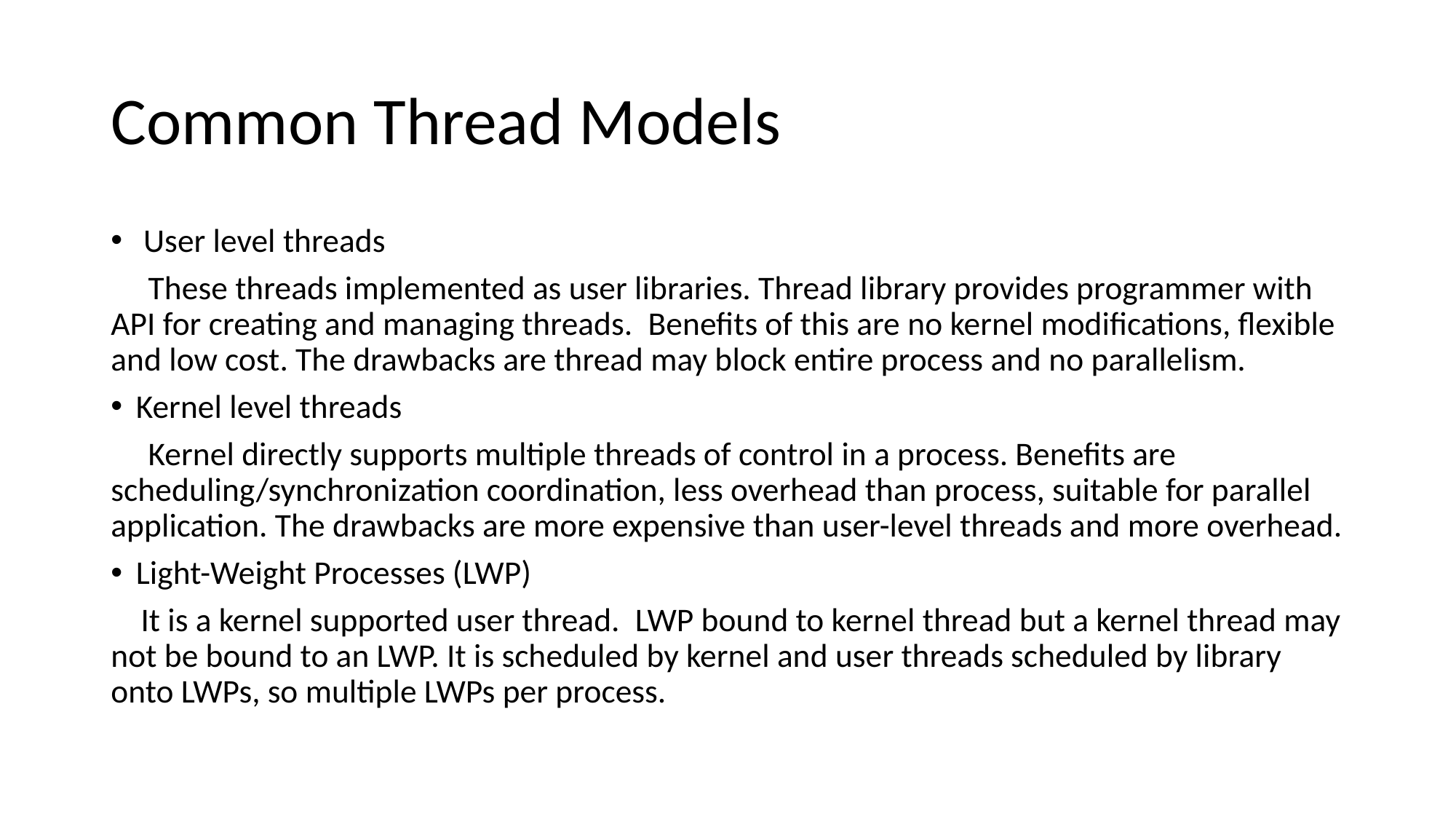

# Common Thread Models
 User level threads
     These threads implemented as user libraries. Thread library provides programmer with API for creating and managing threads.  Benefits of this are no kernel modifications, flexible and low cost. The drawbacks are thread may block entire process and no parallelism.
Kernel level threads
     Kernel directly supports multiple threads of control in a process. Benefits are scheduling/synchronization coordination, less overhead than process, suitable for parallel application. The drawbacks are more expensive than user-level threads and more overhead.
Light-Weight Processes (LWP)
    It is a kernel supported user thread.  LWP bound to kernel thread but a kernel thread may not be bound to an LWP. It is scheduled by kernel and user threads scheduled by library onto LWPs, so multiple LWPs per process.